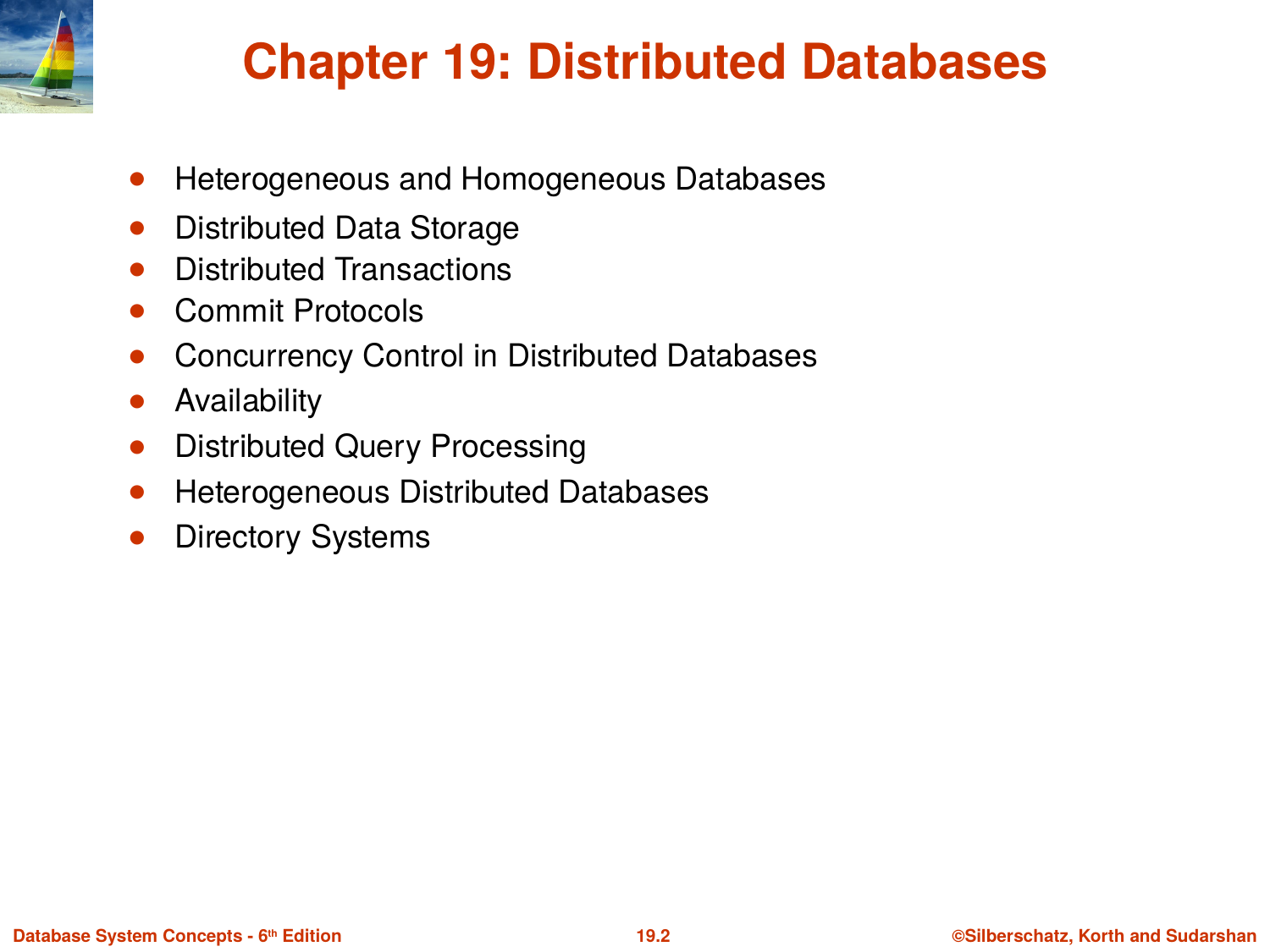

# Chapter 19: Distributed Databases
Heterogeneous and Homogeneous Databases
Distributed Data Storage
Distributed Transactions
Commit Protocols
Concurrency Control in Distributed Databases
Availability
Distributed Query Processing
Heterogeneous Distributed Databases
Directory Systems